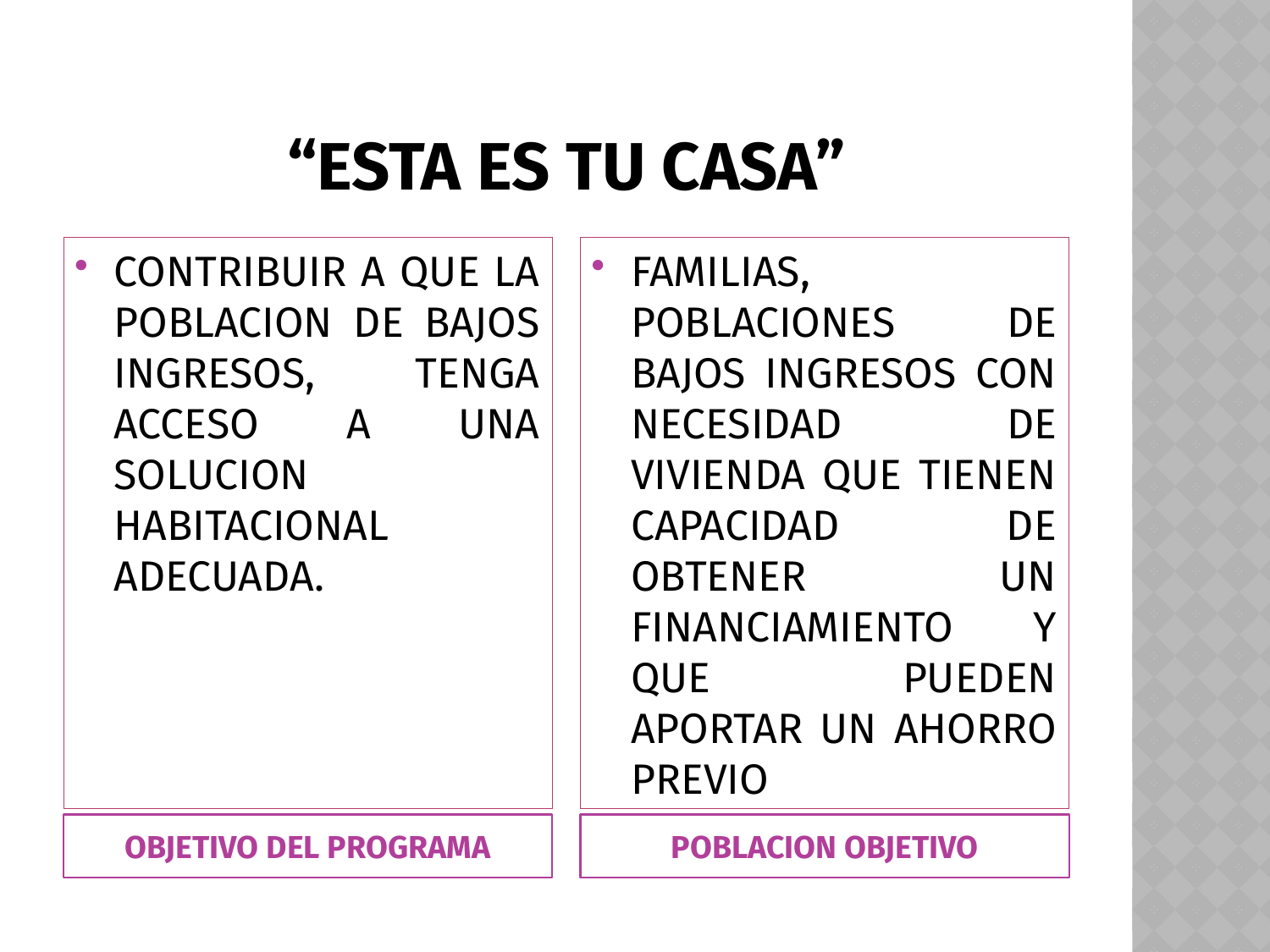

# “ESTA ES TU Casa”
CONTRIBUIR A QUE LA POBLACION DE BAJOS INGRESOS, TENGA ACCESO A UNA SOLUCION HABITACIONAL ADECUADA.
FAMILIAS, POBLACIONES DE BAJOS INGRESOS CON NECESIDAD DE VIVIENDA QUE TIENEN CAPACIDAD DE OBTENER UN FINANCIAMIENTO Y QUE PUEDEN APORTAR UN AHORRO PREVIO
OBJETIVO DEL PROGRAMA
POBLACION OBJETIVO